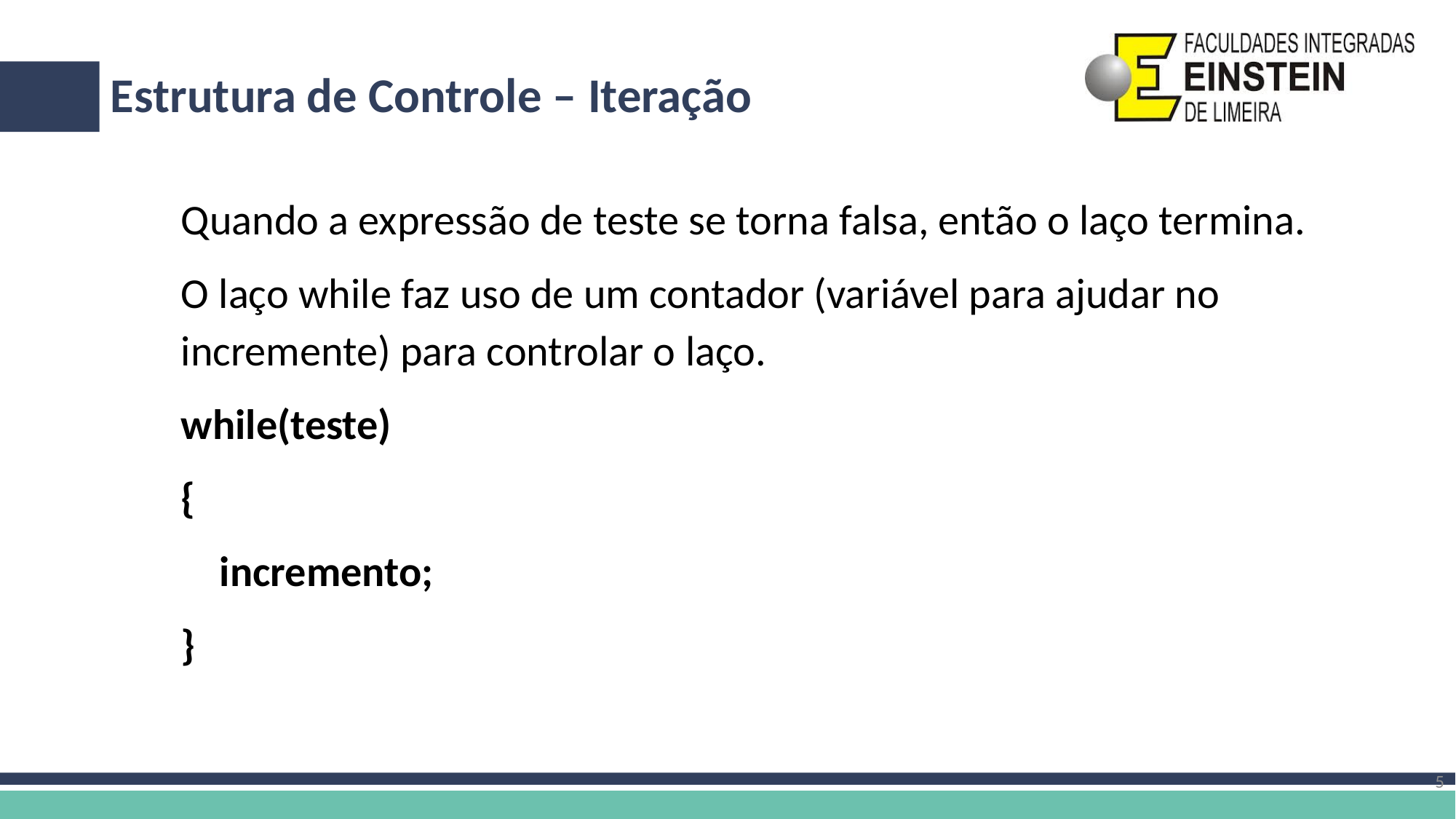

# Estrutura de Controle – Iteração
Quando a expressão de teste se torna falsa, então o laço termina.
O laço while faz uso de um contador (variável para ajudar no incremente) para controlar o laço.
while(teste)
{
    incremento;
}
5